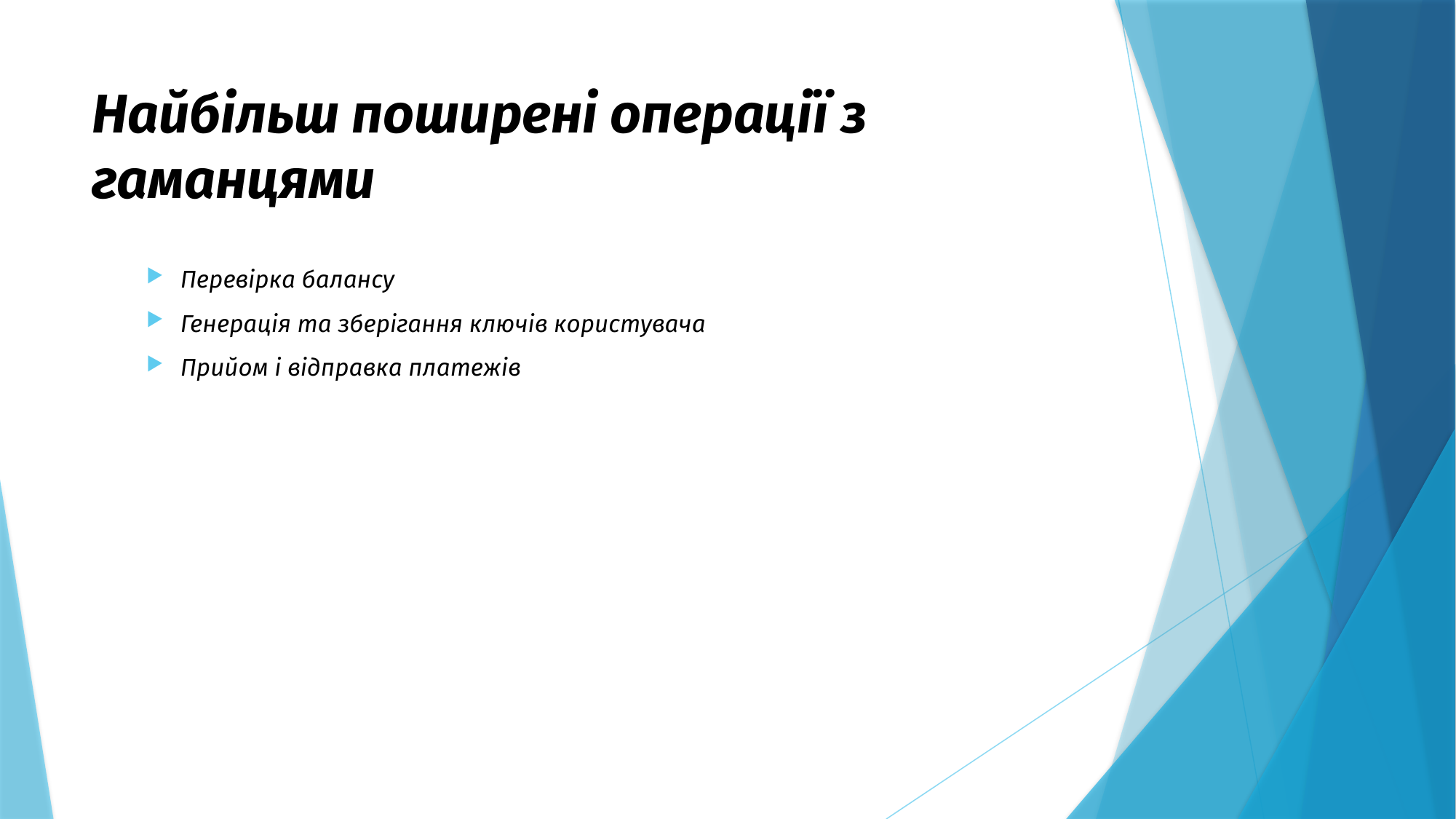

# Найбільш поширені операції з гаманцями
Перевірка балансу
Генерація та зберігання ключів користувача
Прийом і відправка платежів